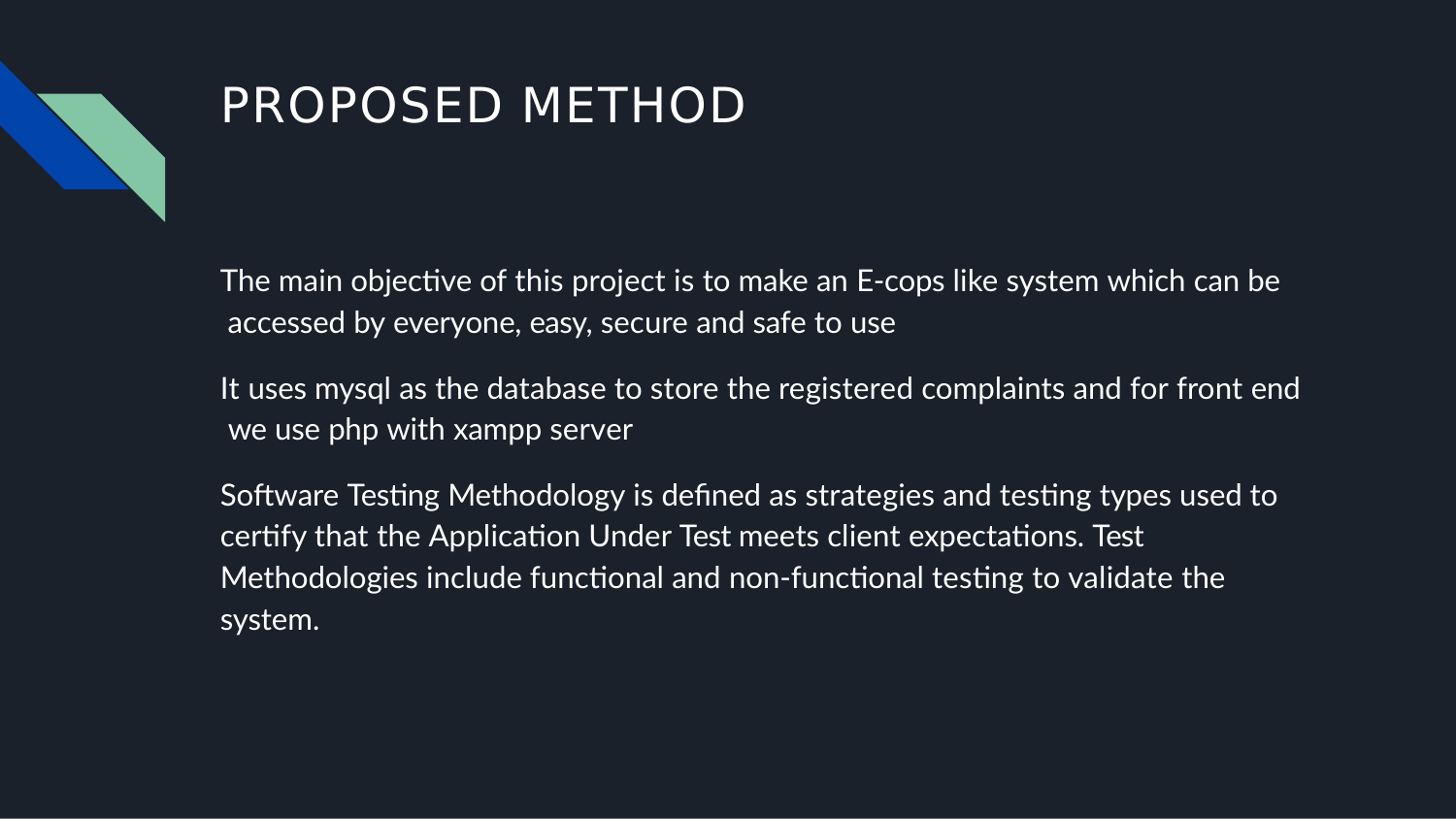

# PROPOSED METHOD
The main objective of this project is to make an E-cops like system which can be  accessed by everyone, easy, secure and safe to use
It uses mysql as the database to store the registered complaints and for front end  we use php with xampp server
Software Testing Methodology is deﬁned as strategies and testing types used to  certify that the Application Under Test meets client expectations. Test  Methodologies include functional and non-functional testing to validate the  system.